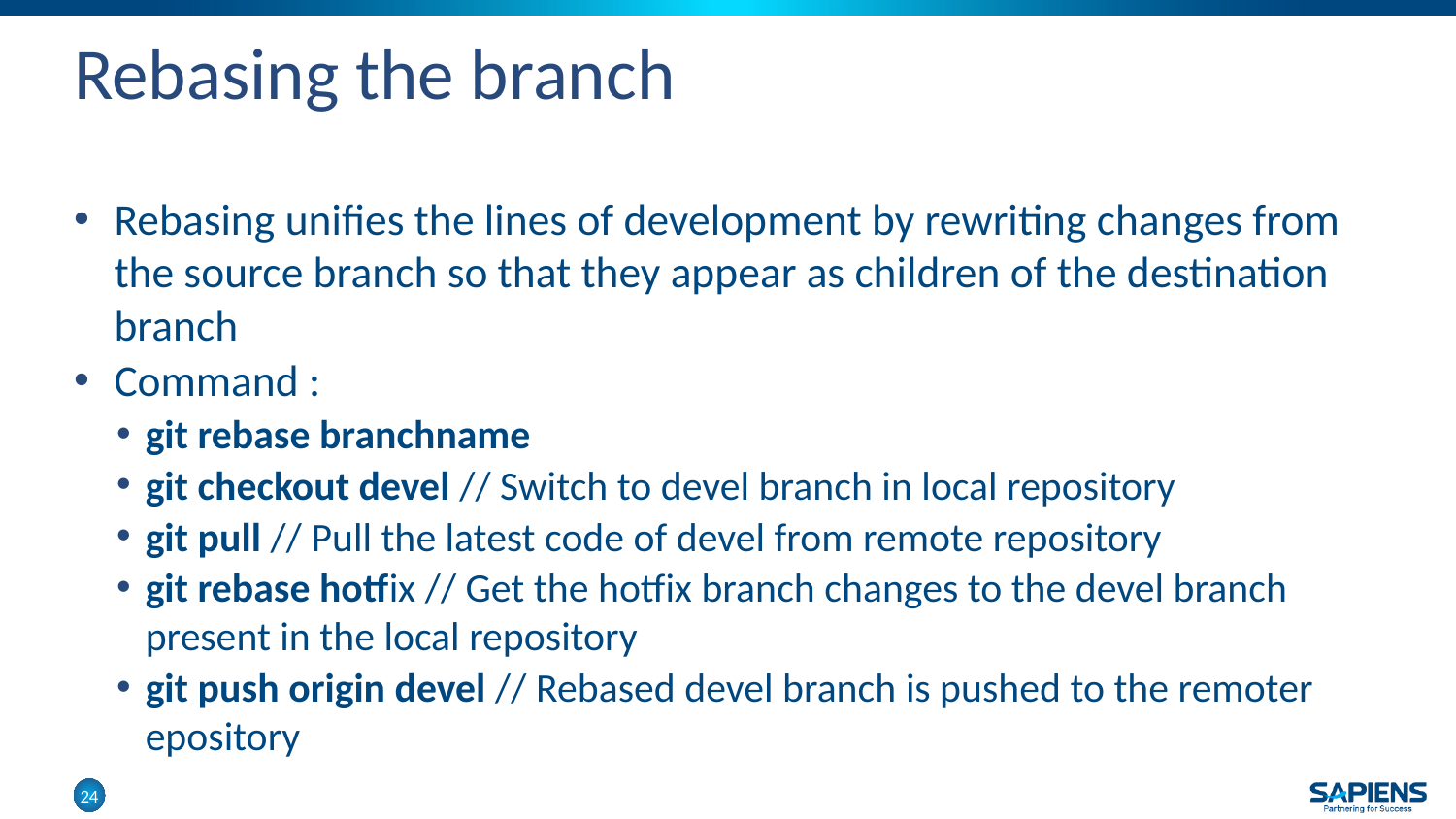

# Rebasing the branch

Rebasing unifies the lines of development by rewriting changes from the source branch so that they appear as children of the destination branch
Command :
git rebase branchname
git checkout devel // Switch to devel branch in local repository
git pull // Pull the latest code of devel from remote repository
git rebase hotfix // Get the hotfix branch changes to the devel branch present in the local repository
git push origin devel // Rebased devel branch is pushed to the remoter epository
24